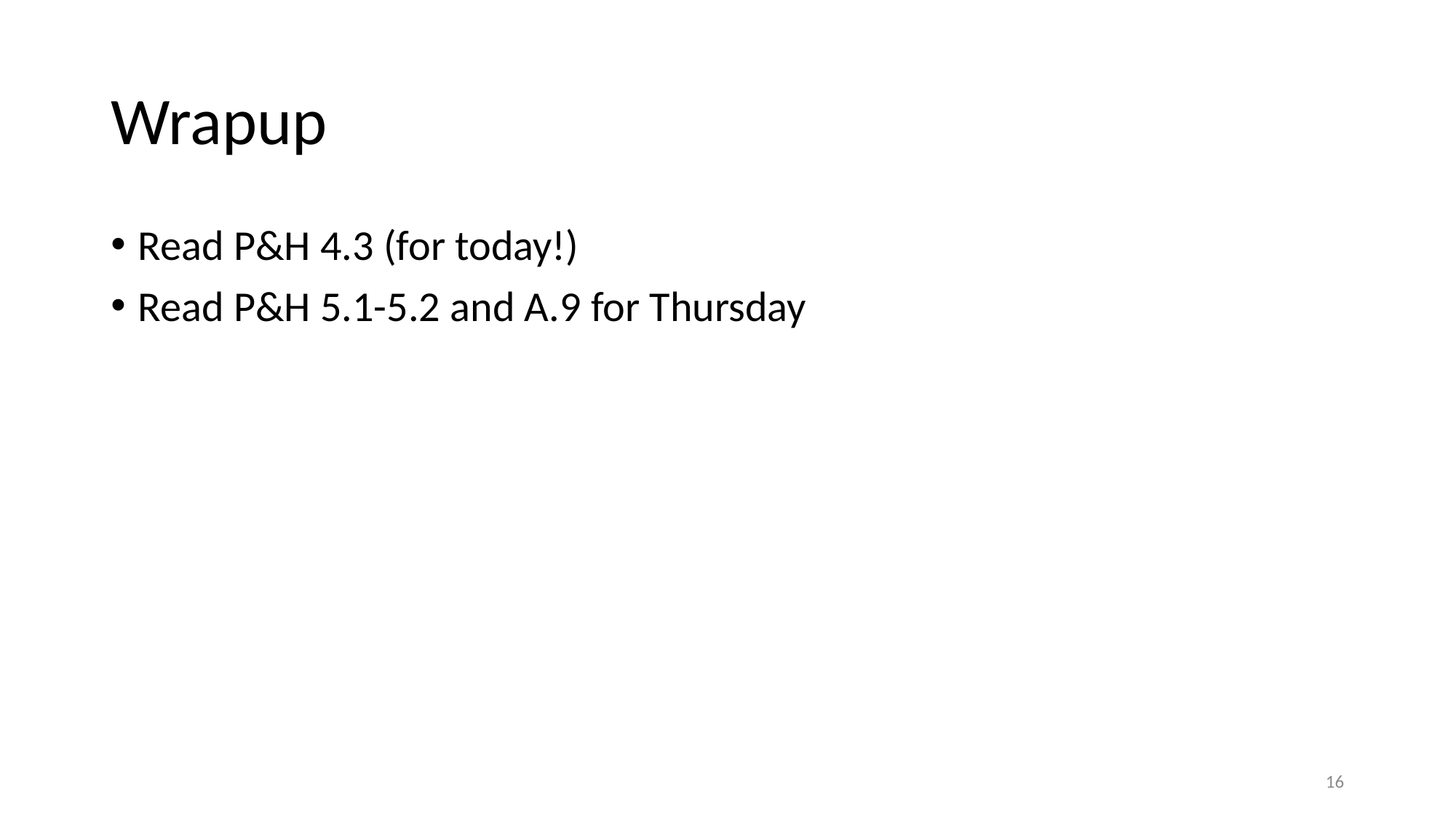

# Wrapup
Read P&H 4.3 (for today!)
Read P&H 5.1-5.2 and A.9 for Thursday

16